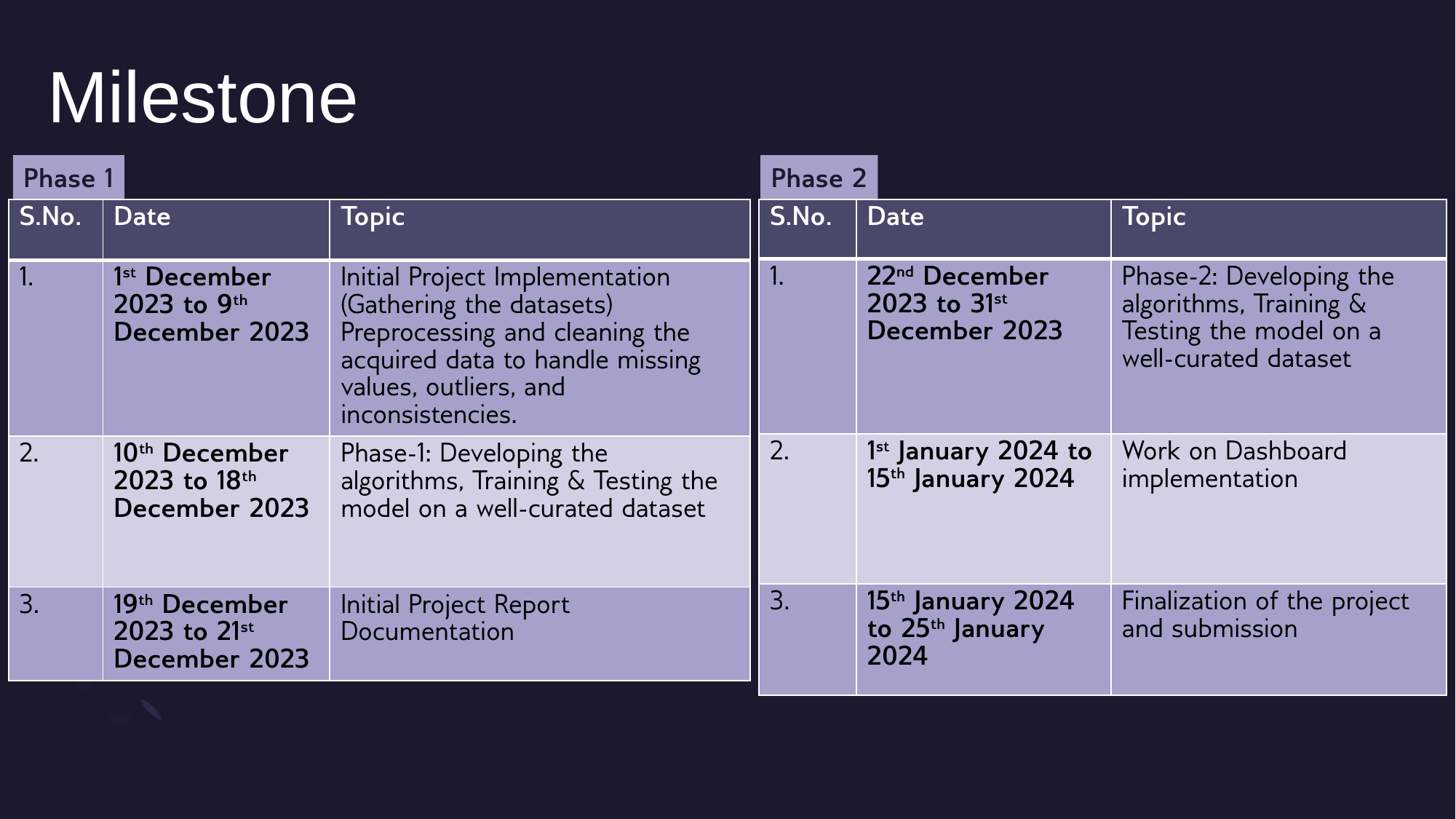

# Milestone
Phase 1
Phase 2
| S.No. | Date | Topic |
| --- | --- | --- |
| 1. | 1st December 2023 to 9th December 2023 | Initial Project Implementation (Gathering the datasets) Preprocessing and cleaning the acquired data to handle missing values, outliers, and inconsistencies. |
| 2. | 10th December 2023 to 18th December 2023 | Phase-1: Developing the algorithms, Training & Testing the model on a well-curated dataset |
| 3. | 19th December 2023 to 21st December 2023 | Initial Project Report Documentation |
| S.No. | Date | Topic |
| --- | --- | --- |
| 1. | 22nd December 2023 to 31st December 2023 | Phase-2: Developing the algorithms, Training & Testing the model on a well-curated dataset |
| 2. | 1st January 2024 to 15th January 2024 | Work on Dashboard implementation |
| 3. | 15th January 2024 to 25th January 2024 | Finalization of the project and submission |